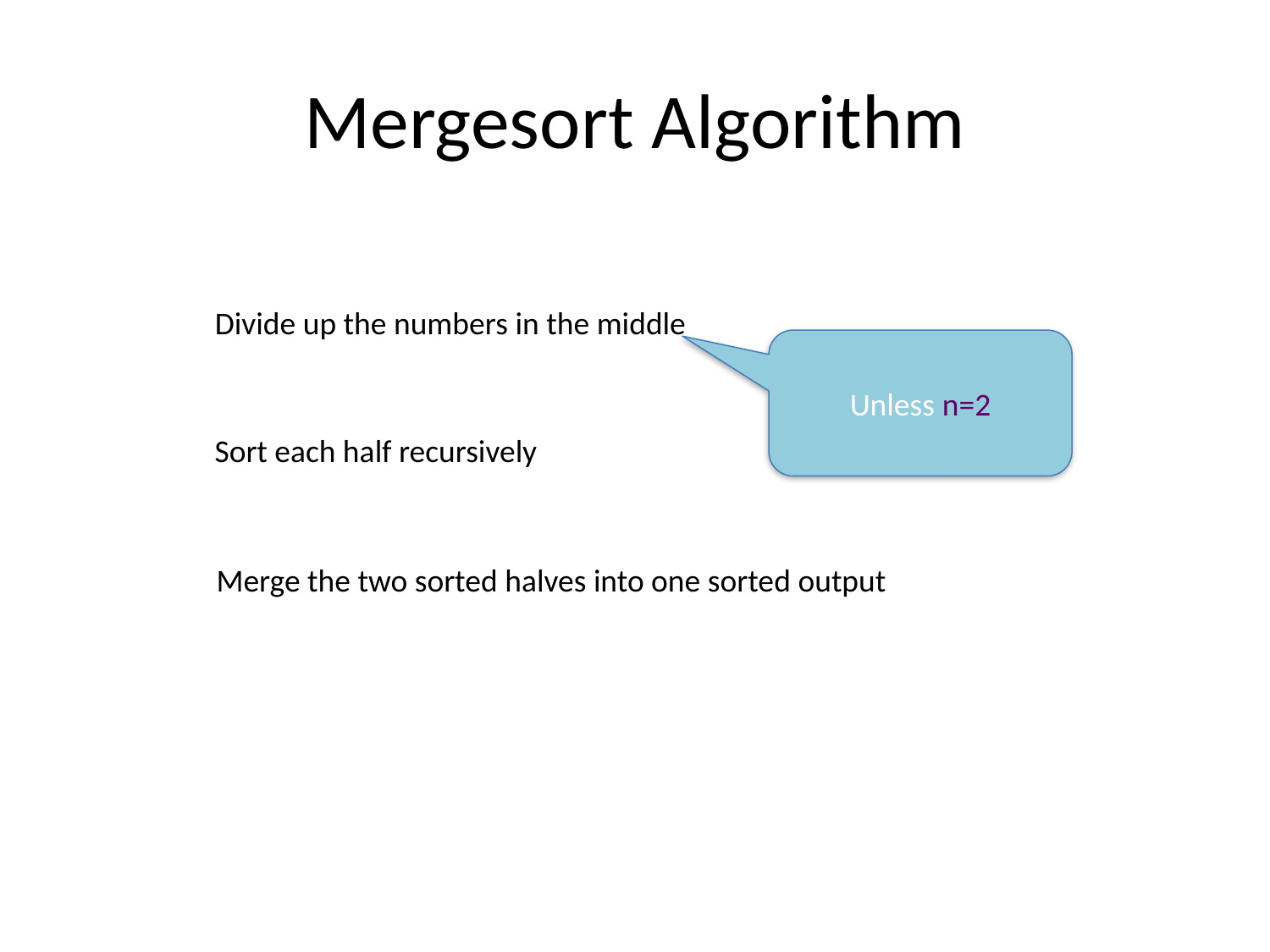

# Mergesort Algorithm
Divide up the numbers in the middle
Unless n=2
Sort each half recursively
Merge the two sorted halves into one sorted output